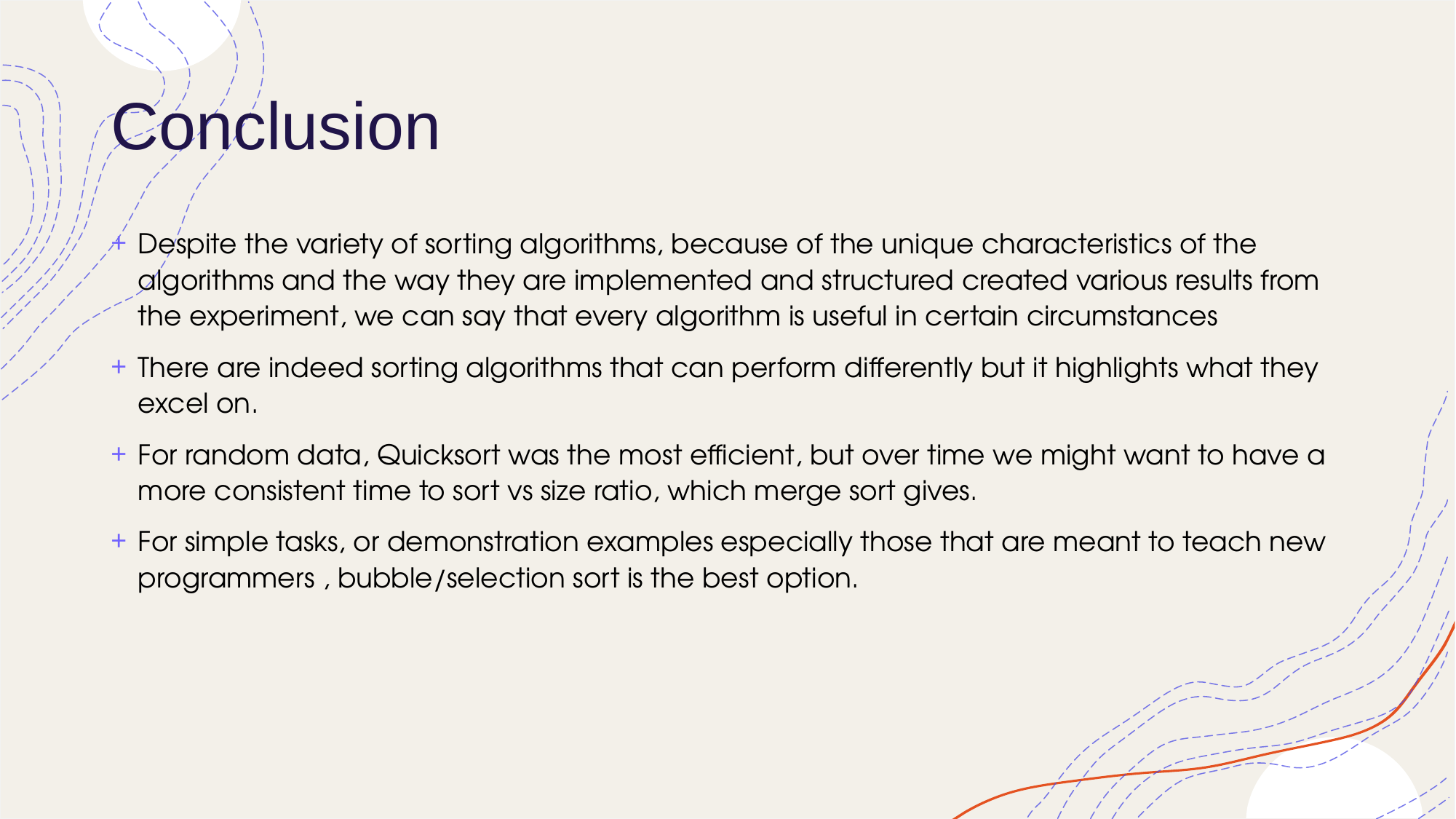

# Conclusion
Despite the variety of sorting algorithms, because of the unique characteristics of the algorithms and the way they are implemented and structured created various results from the experiment, we can say that every algorithm is useful in certain circumstances
There are indeed sorting algorithms that can perform differently but it highlights what they excel on.
For random data, Quicksort was the most efficient, but over time we might want to have a more consistent time to sort vs size ratio, which merge sort gives.
For simple tasks, or demonstration examples especially those that are meant to teach new programmers , bubble/selection sort is the best option.